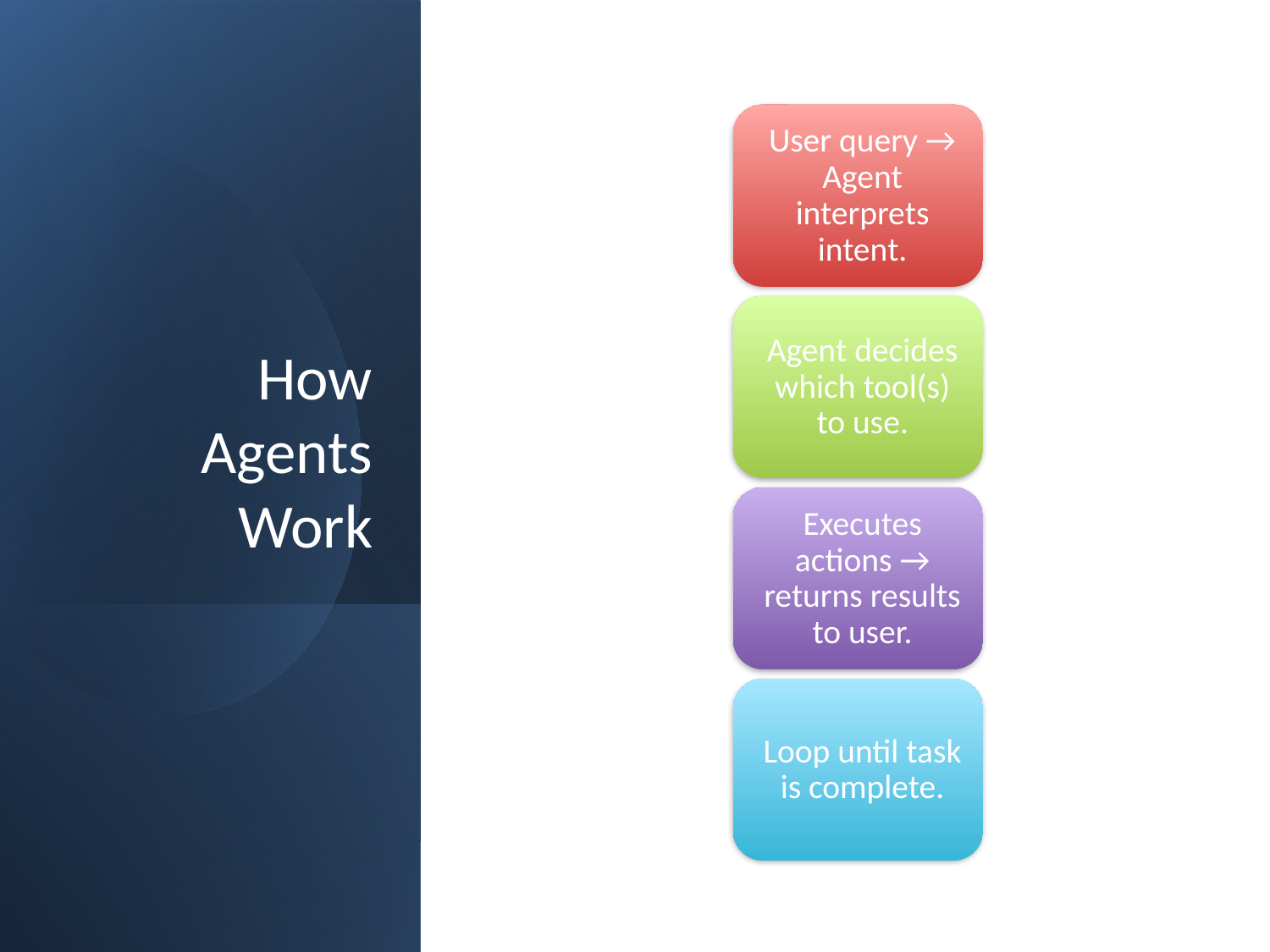

User query → Agent interprets intent.
Agent decides which tool(s) to use.
Executes actions → returns results to user.
Loop until task is complete.

# How Agents Work